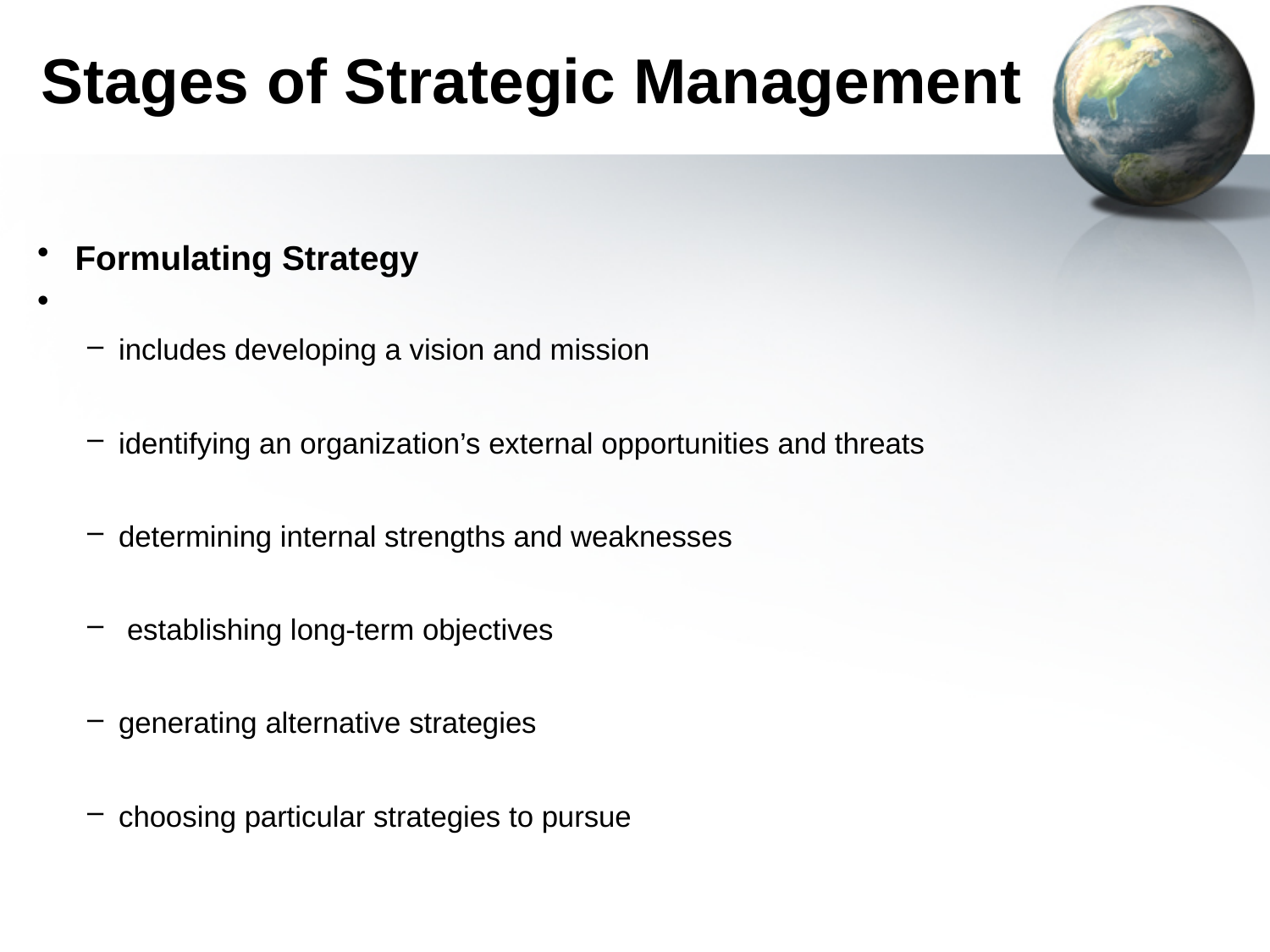

# Stages of Strategic Management
Formulating Strategy

includes developing a vision and mission

identifying an organization’s external opportunities and threats

determining internal strengths and weaknesses

 establishing long-term objectives

generating alternative strategies

choosing particular strategies to pursue